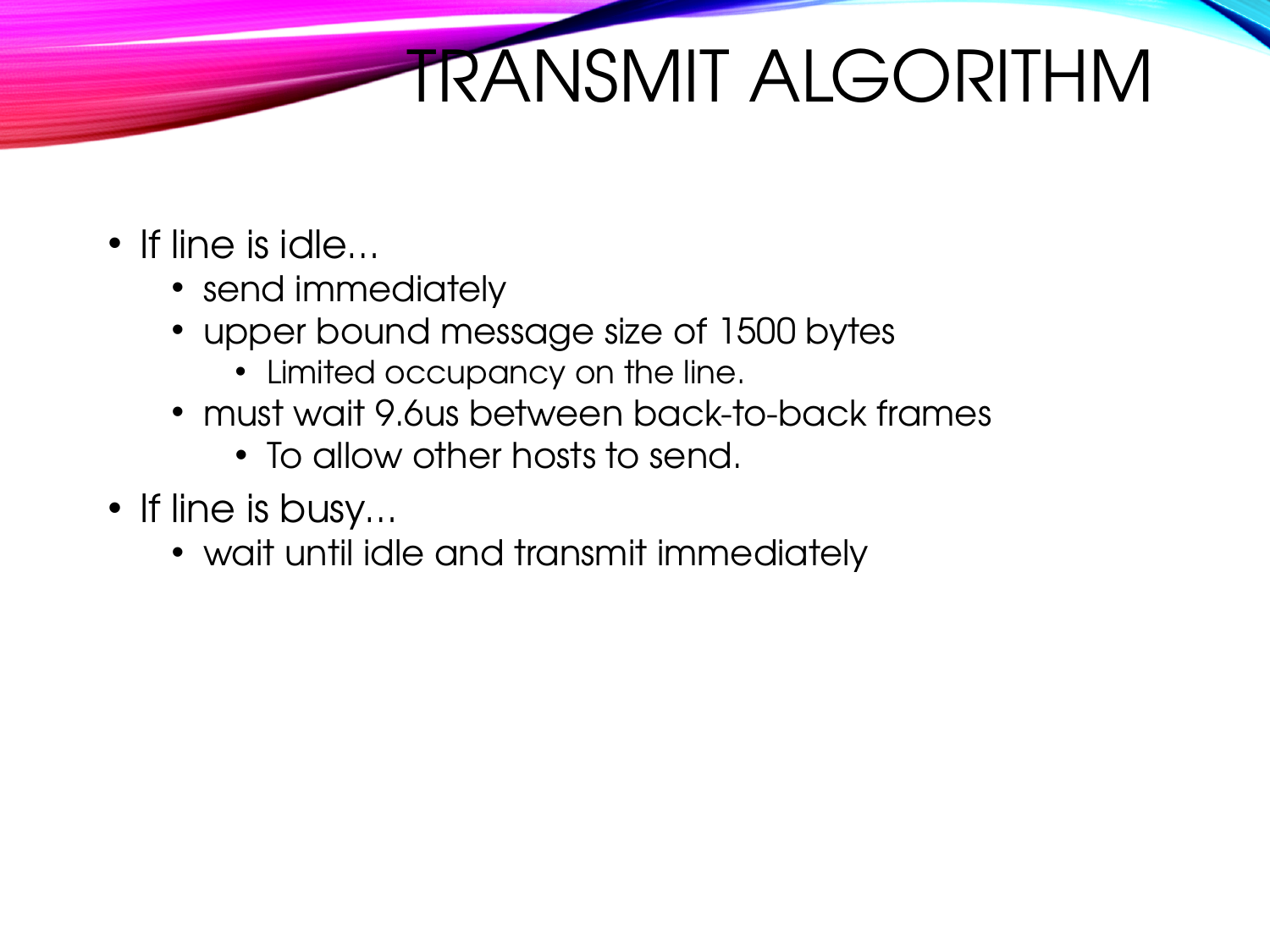

# Transmit Algorithm
If line is idle…
send immediately
upper bound message size of 1500 bytes
Limited occupancy on the line.
must wait 9.6us between back-to-back frames
To allow other hosts to send.
If line is busy…
wait until idle and transmit immediately